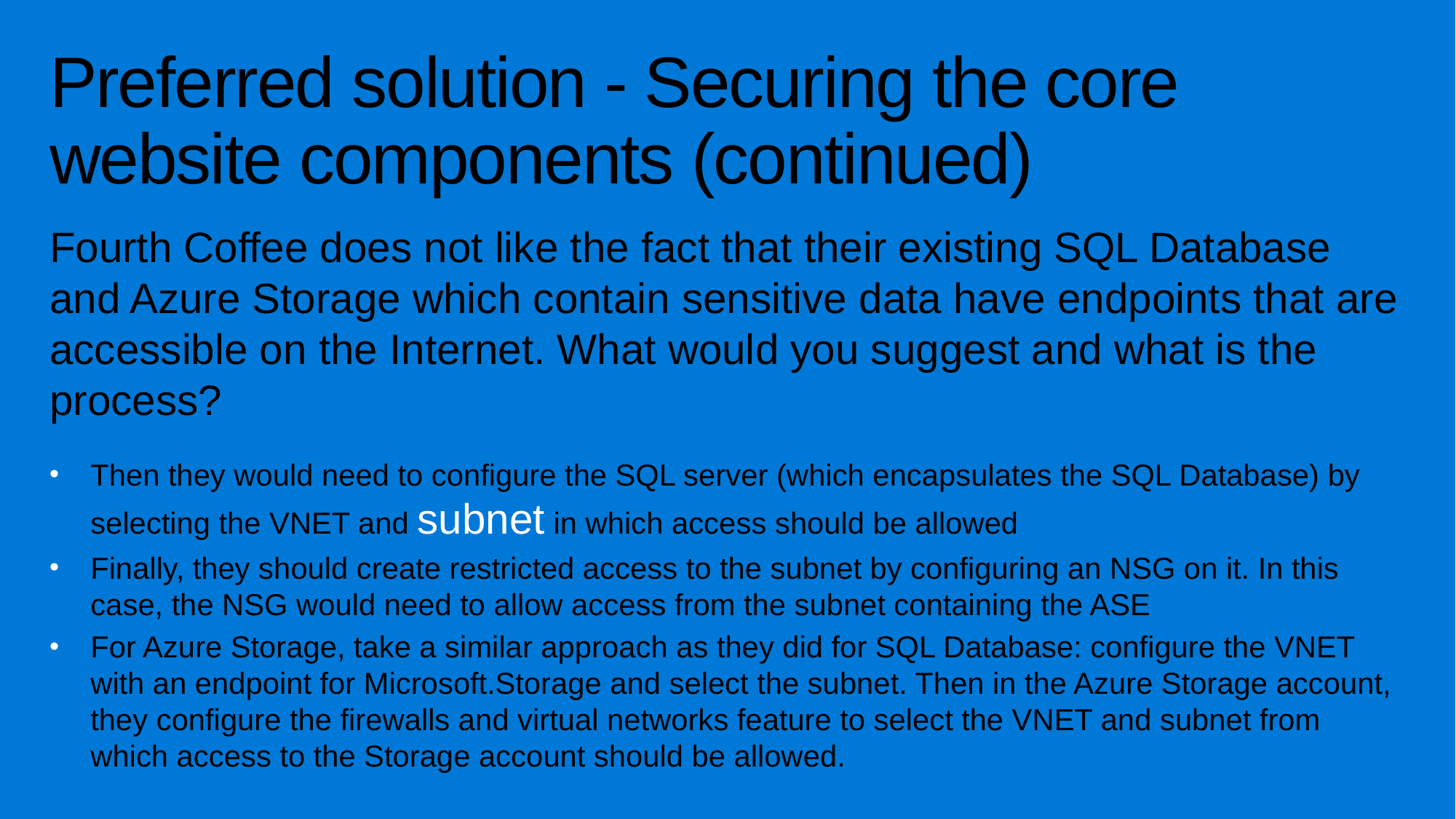

# Preferred solution - Securing the core website components (continued)
Fourth Coffee does not like the fact that their existing SQL Database and Azure Storage which contain sensitive data have endpoints that are accessible on the Internet. What would you suggest and what is the process?

Then they would need to configure the SQL server (which encapsulates the SQL Database) by selecting the VNET and subnet in which access should be allowed
Finally, they should create restricted access to the subnet by configuring an NSG on it. In this case, the NSG would need to allow access from the subnet containing the ASE
For Azure Storage, take a similar approach as they did for SQL Database: configure the VNET with an endpoint for Microsoft.Storage and select the subnet. Then in the Azure Storage account, they configure the firewalls and virtual networks feature to select the VNET and subnet from which access to the Storage account should be allowed.